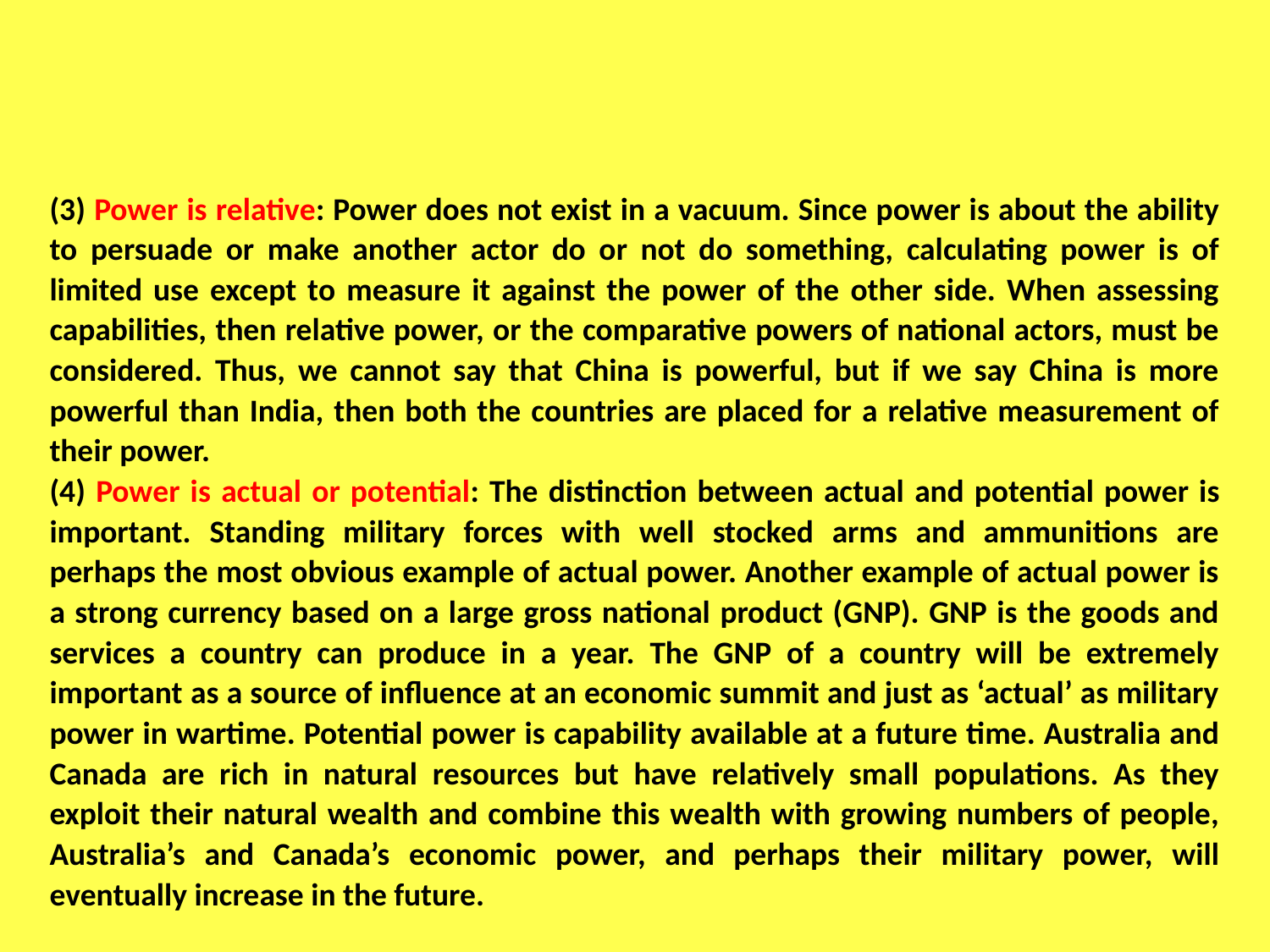

(3) Power is relative: Power does not exist in a vacuum. Since power is about the ability to persuade or make another actor do or not do something, calculating power is of limited use except to measure it against the power of the other side. When assessing capabilities, then relative power, or the comparative powers of national actors, must be considered. Thus, we cannot say that China is powerful, but if we say China is more powerful than India, then both the countries are placed for a relative measurement of their power.
(4) Power is actual or potential: The distinction between actual and potential power is important. Standing military forces with well stocked arms and ammunitions are perhaps the most obvious example of actual power. Another example of actual power is a strong currency based on a large gross national product (GNP). GNP is the goods and services a country can produce in a year. The GNP of a country will be extremely important as a source of influence at an economic summit and just as ‘actual’ as military power in wartime. Potential power is capability available at a future time. Australia and Canada are rich in natural resources but have relatively small populations. As they exploit their natural wealth and combine this wealth with growing numbers of people, Australia’s and Canada’s economic power, and perhaps their military power, will eventually increase in the future.